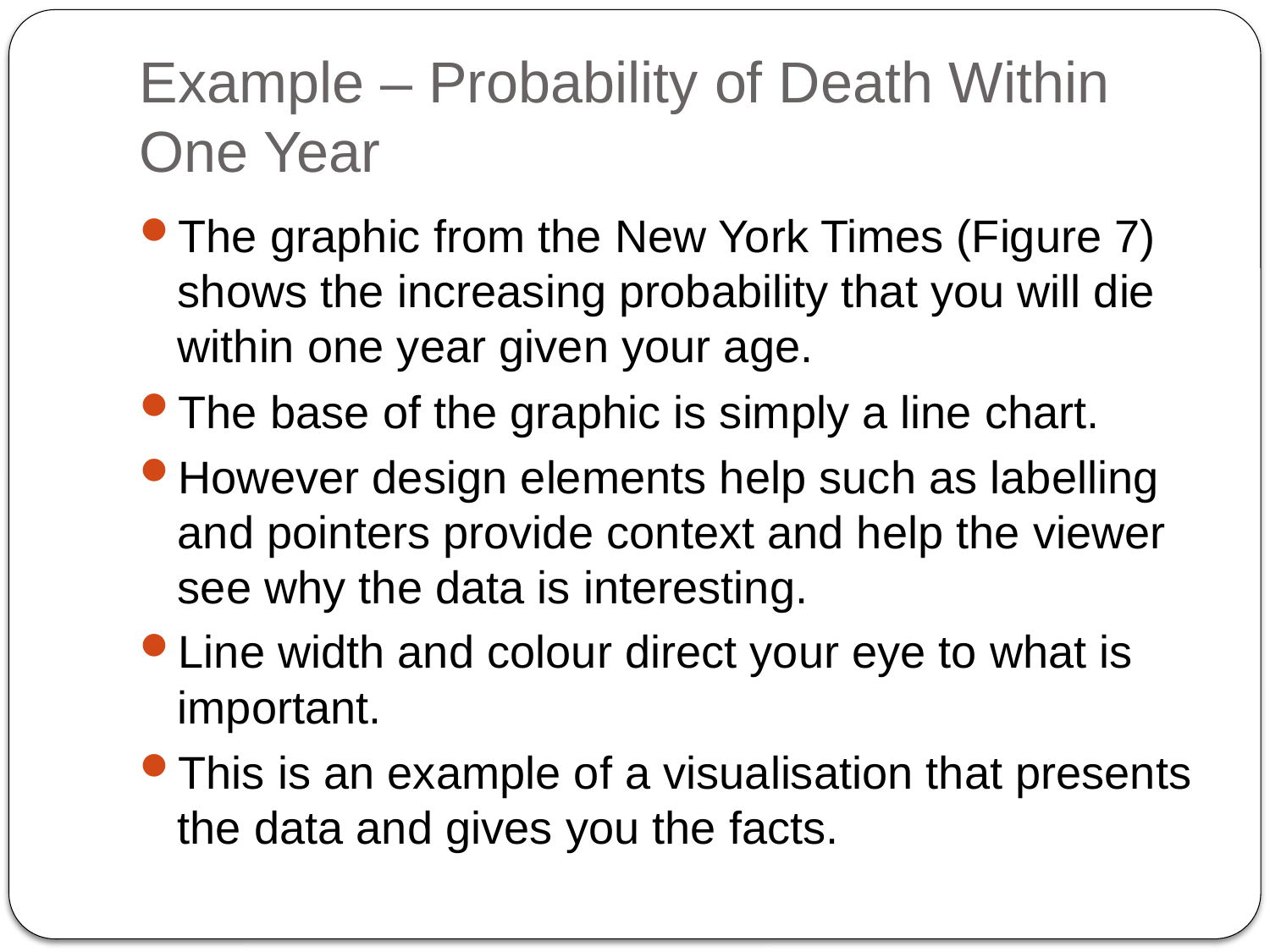

# Example – Probability of Death Within One Year
The graphic from the New York Times (Figure 7) shows the increasing probability that you will die within one year given your age.
The base of the graphic is simply a line chart.
However design elements help such as labelling and pointers provide context and help the viewer see why the data is interesting.
Line width and colour direct your eye to what is important.
This is an example of a visualisation that presents the data and gives you the facts.